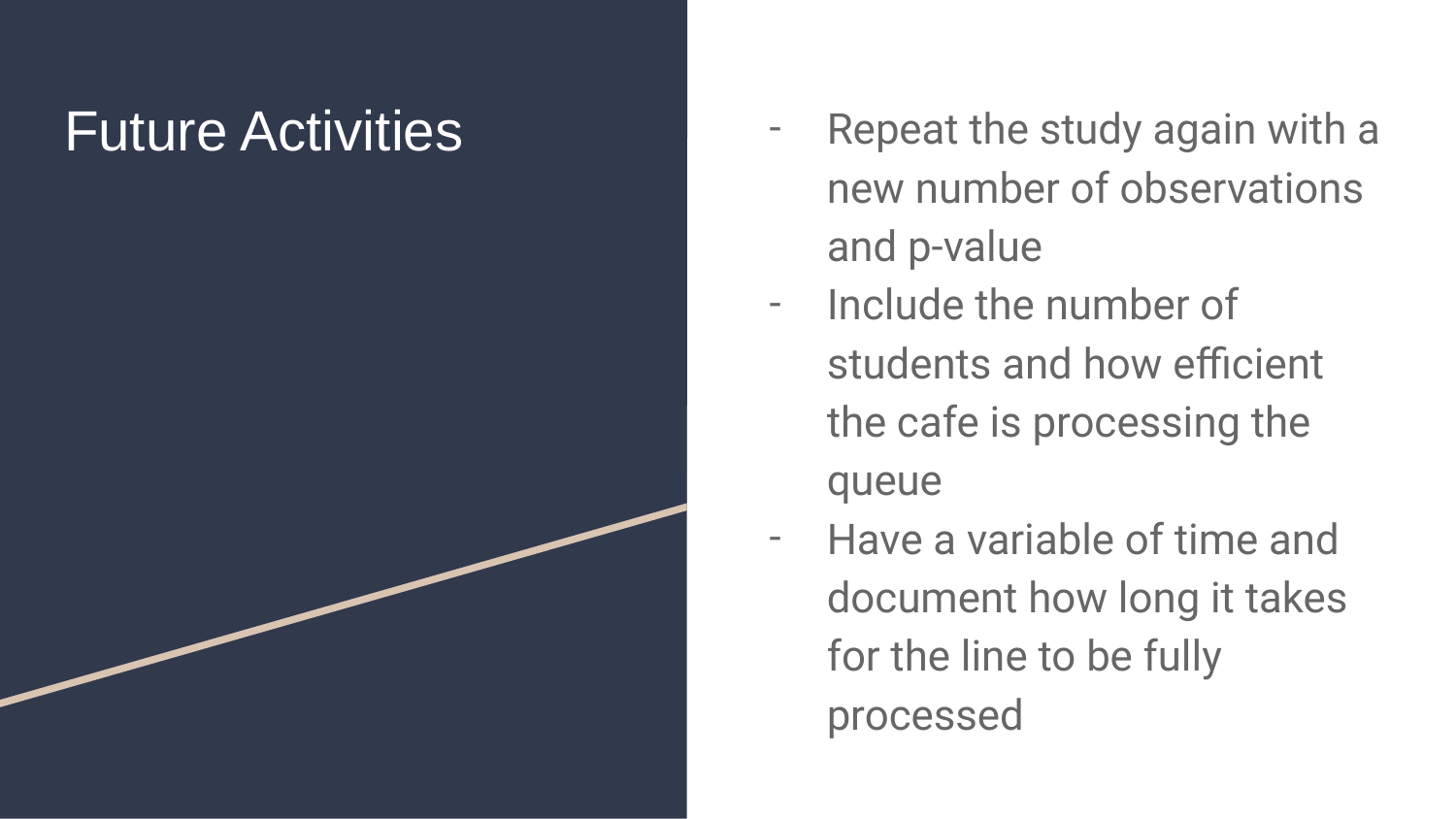

# Future Activities
Repeat the study again with a new number of observations and p-value
Include the number of students and how efficient the cafe is processing the queue
Have a variable of time and document how long it takes for the line to be fully processed